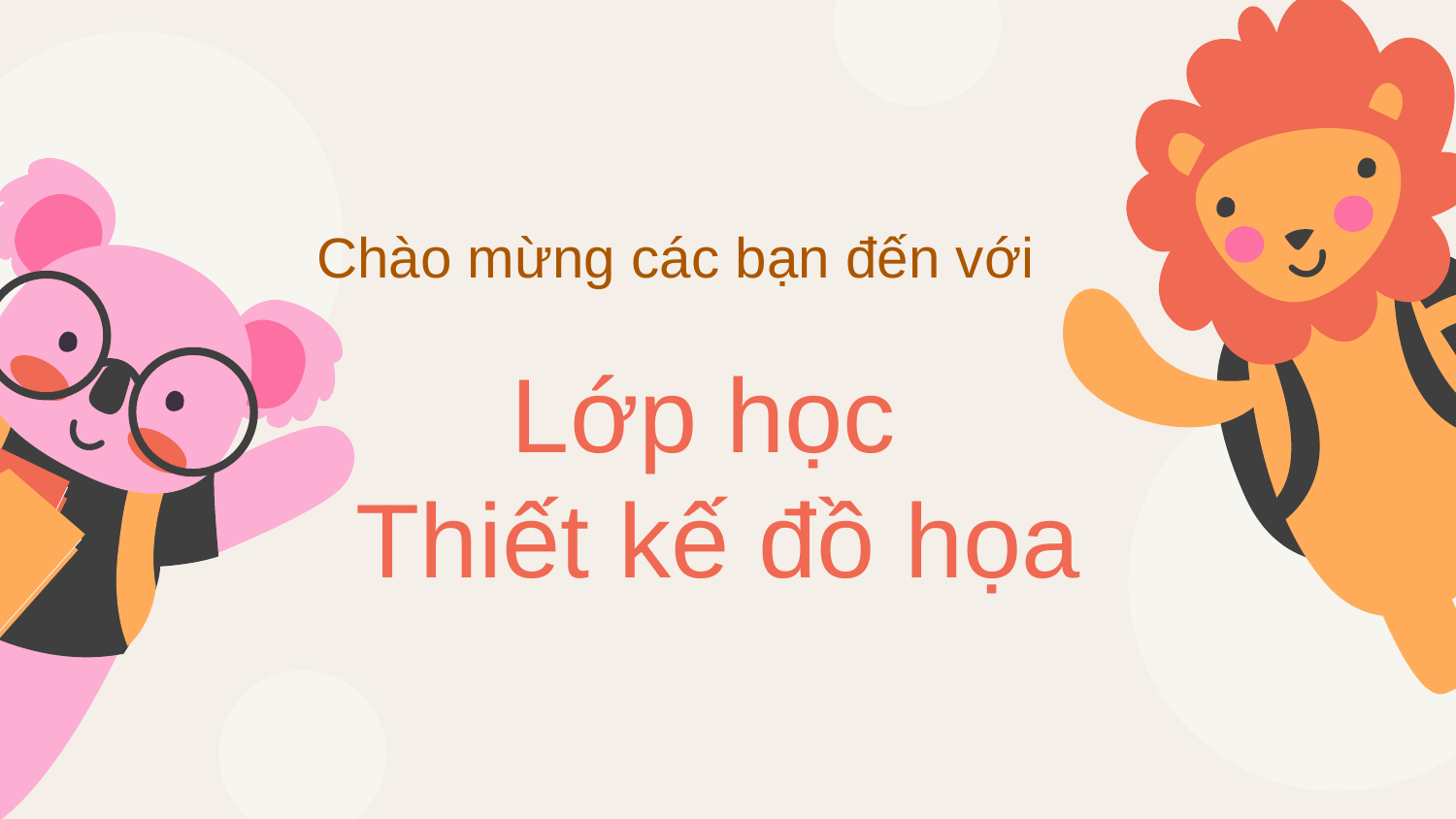

Chào mừng các bạn đến với

# Lớp học Thiết kế đồ họa